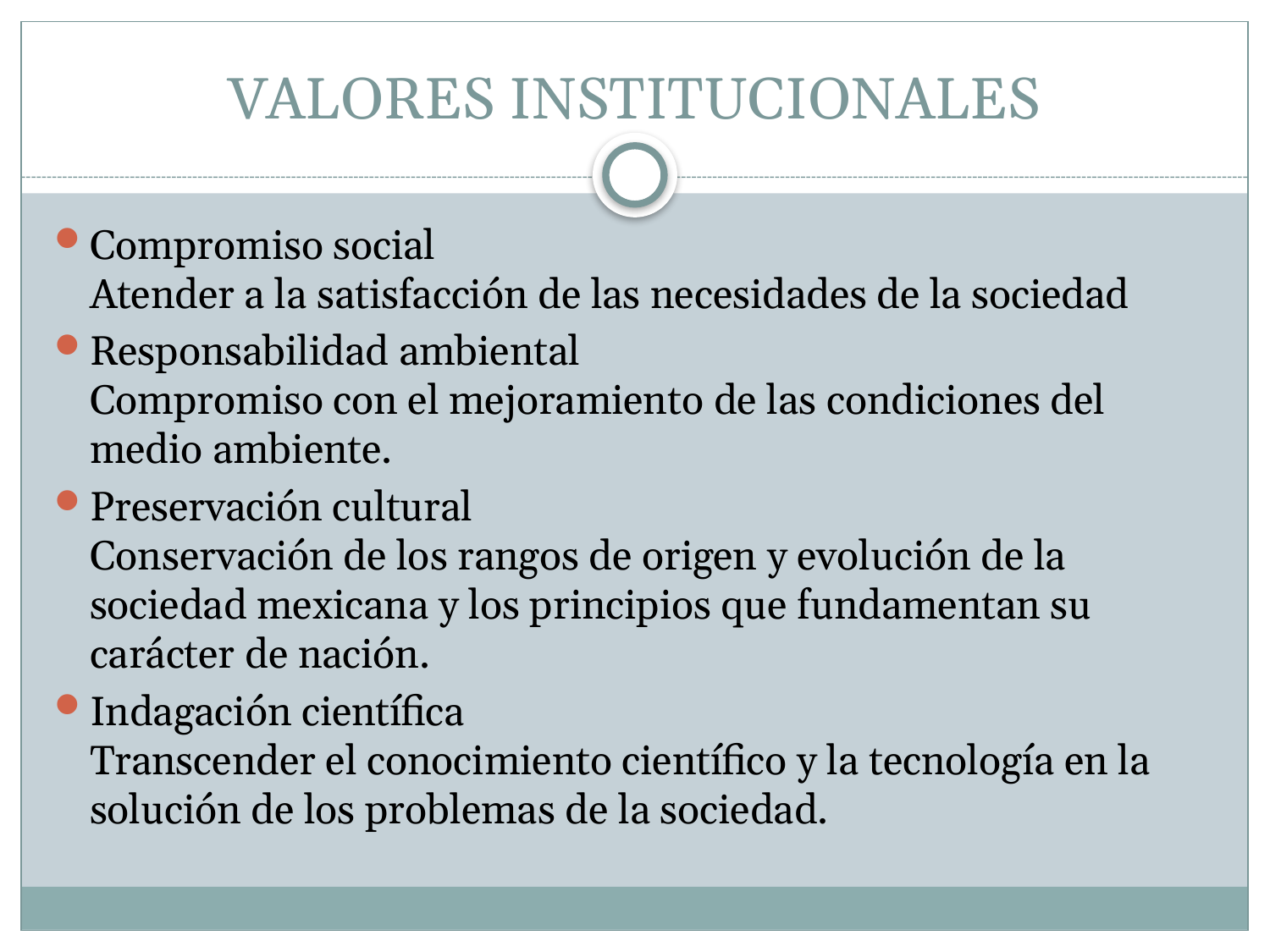

# VALORES INSTITUCIONALES
Compromiso social
Atender a la satisfacción de las necesidades de la sociedad
Responsabilidad ambiental
Compromiso con el mejoramiento de las condiciones del medio ambiente.
Preservación cultural
Conservación de los rangos de origen y evolución de la sociedad mexicana y los principios que fundamentan su carácter de nación.
Indagación científica
Transcender el conocimiento científico y la tecnología en la solución de los problemas de la sociedad.